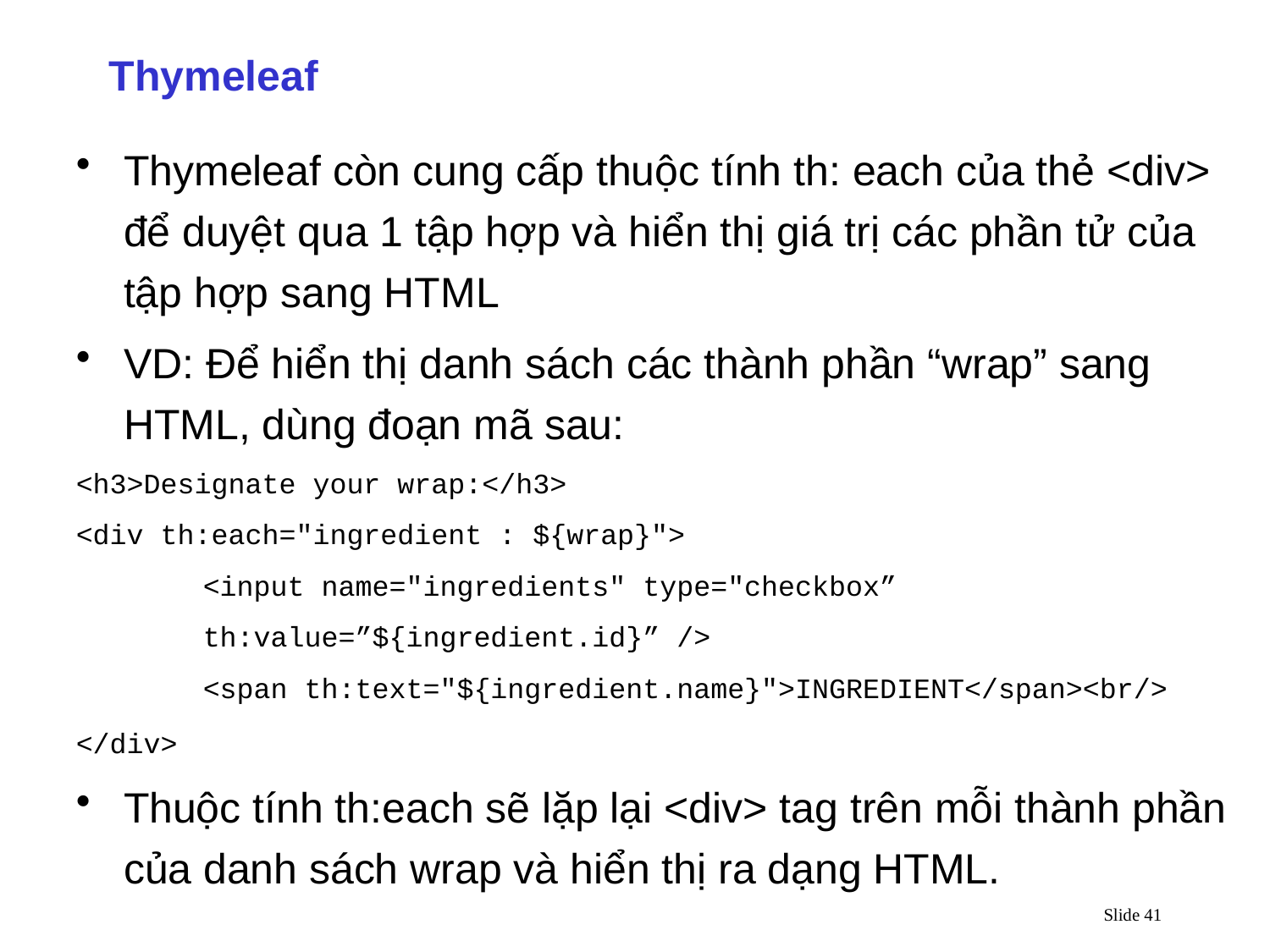

Thymeleaf
Thymeleaf còn cung cấp thuộc tính th: each của thẻ <div> để duyệt qua 1 tập hợp và hiển thị giá trị các phần tử của tập hợp sang HTML
VD: Để hiển thị danh sách các thành phần “wrap” sang HTML, dùng đoạn mã sau:
<h3>Designate your wrap:</h3>
<div th:each="ingredient : ${wrap}">
	<input name="ingredients" type="checkbox”
	th:value=”${ingredient.id}” />
	<span th:text="${ingredient.name}">INGREDIENT</span><br/>
</div>
Thuộc tính th:each sẽ lặp lại <div> tag trên mỗi thành phần của danh sách wrap và hiển thị ra dạng HTML.

Slide 41